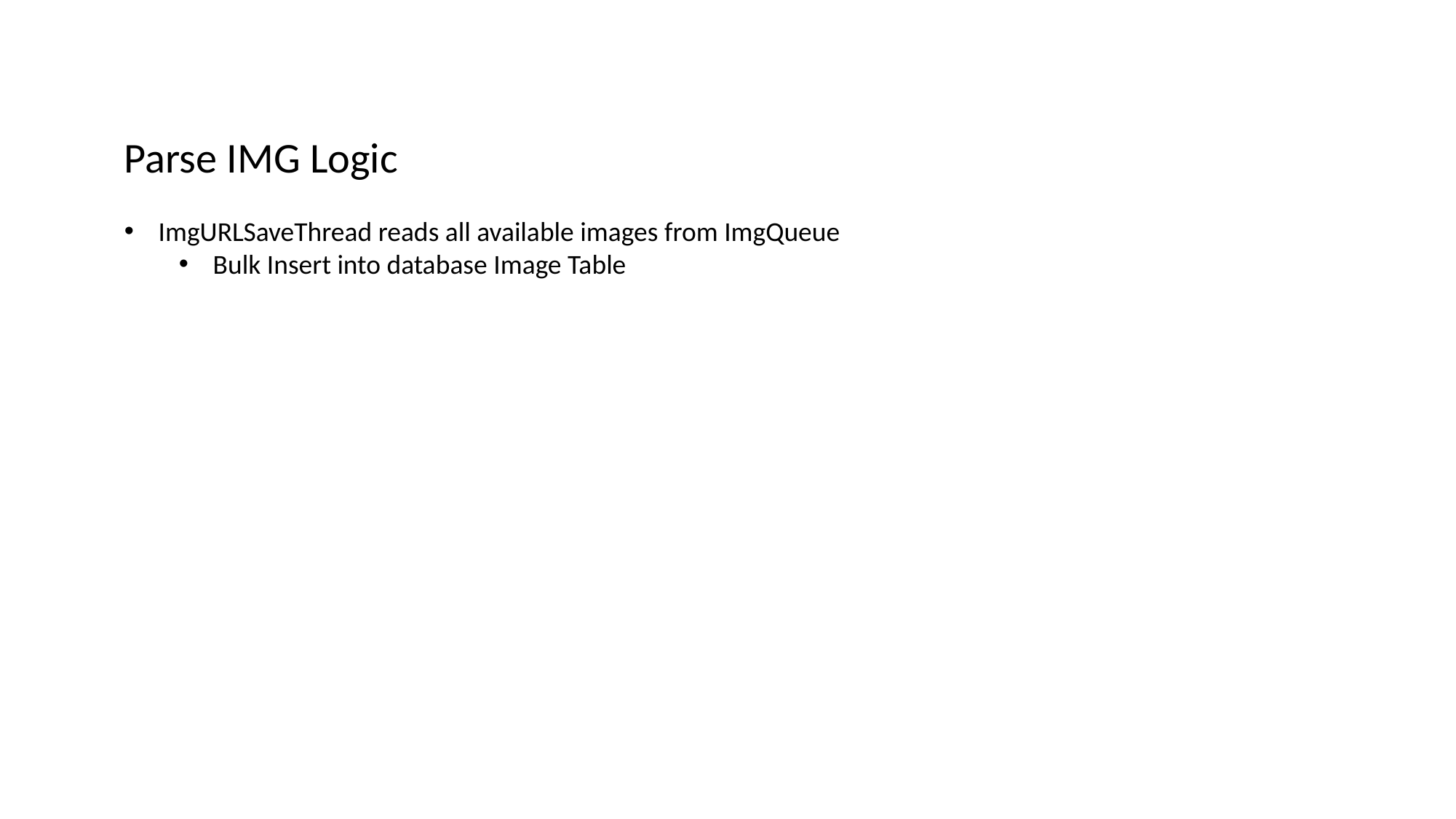

Parse IMG Logic

ImgURLSaveThread reads all available images from ImgQueue
Bulk Insert into database Image Table